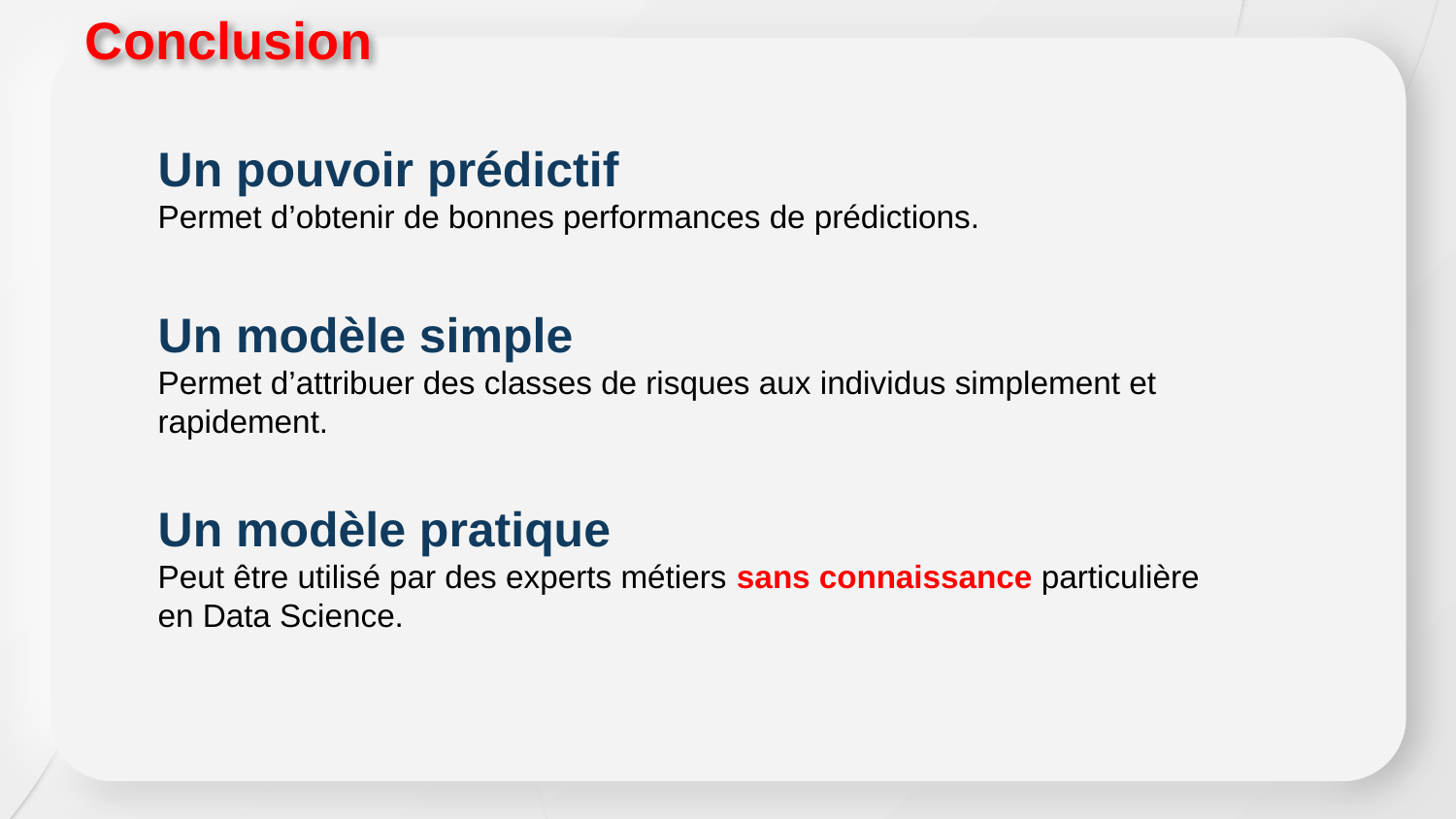

Conclusion
Un pouvoir prédictif
Permet d’obtenir de bonnes performances de prédictions.
Un modèle simple
Permet d’attribuer des classes de risques aux individus simplement et rapidement.

Un modèle pratique
Peut être utilisé par des experts métiers sans connaissance particulière en Data Science.